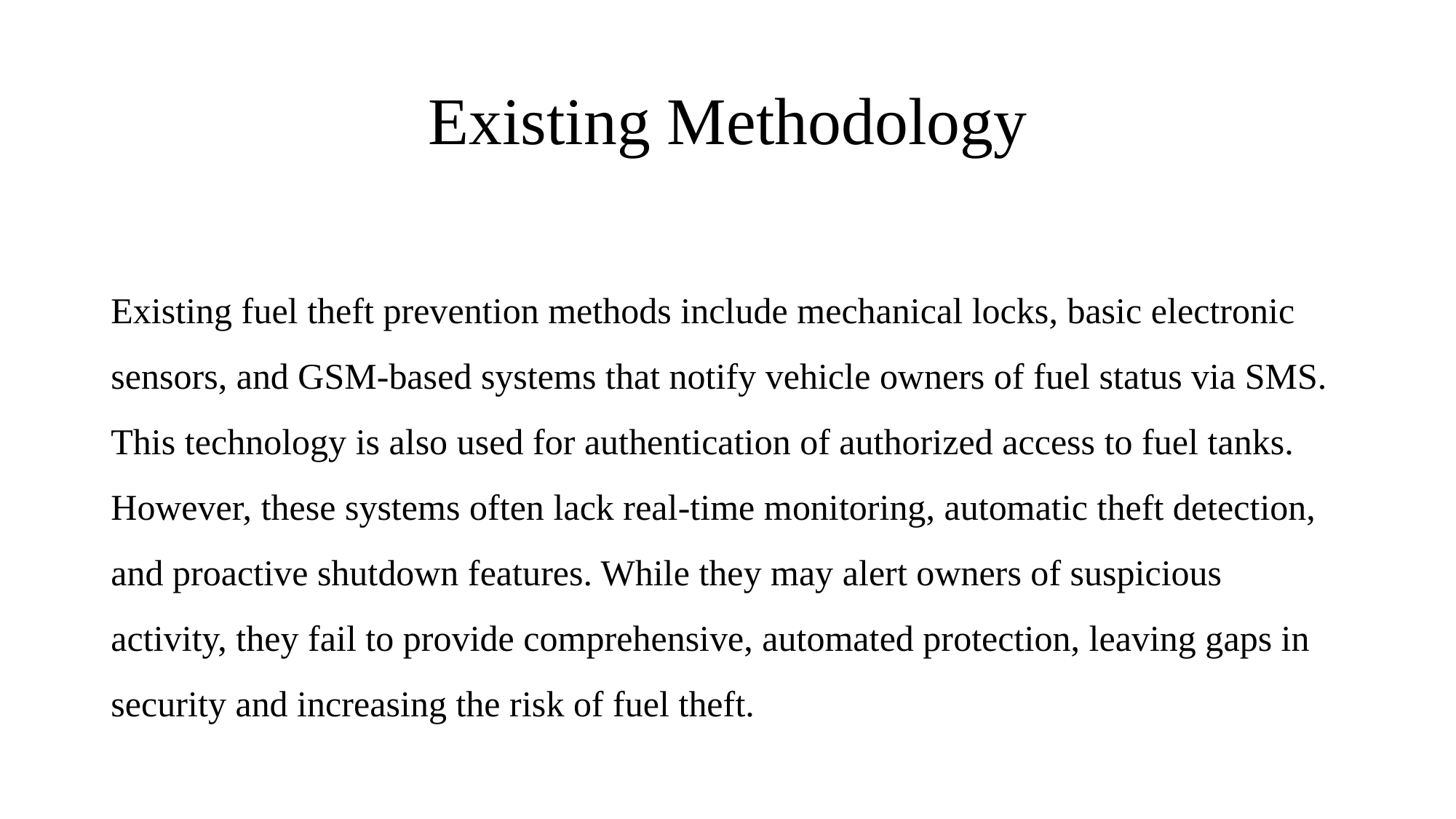

# Existing Methodology
Existing fuel theft prevention methods include mechanical locks, basic electronic sensors, and GSM-based systems that notify vehicle owners of fuel status via SMS. This technology is also used for authentication of authorized access to fuel tanks. However, these systems often lack real-time monitoring, automatic theft detection, and proactive shutdown features. While they may alert owners of suspicious activity, they fail to provide comprehensive, automated protection, leaving gaps in security and increasing the risk of fuel theft.